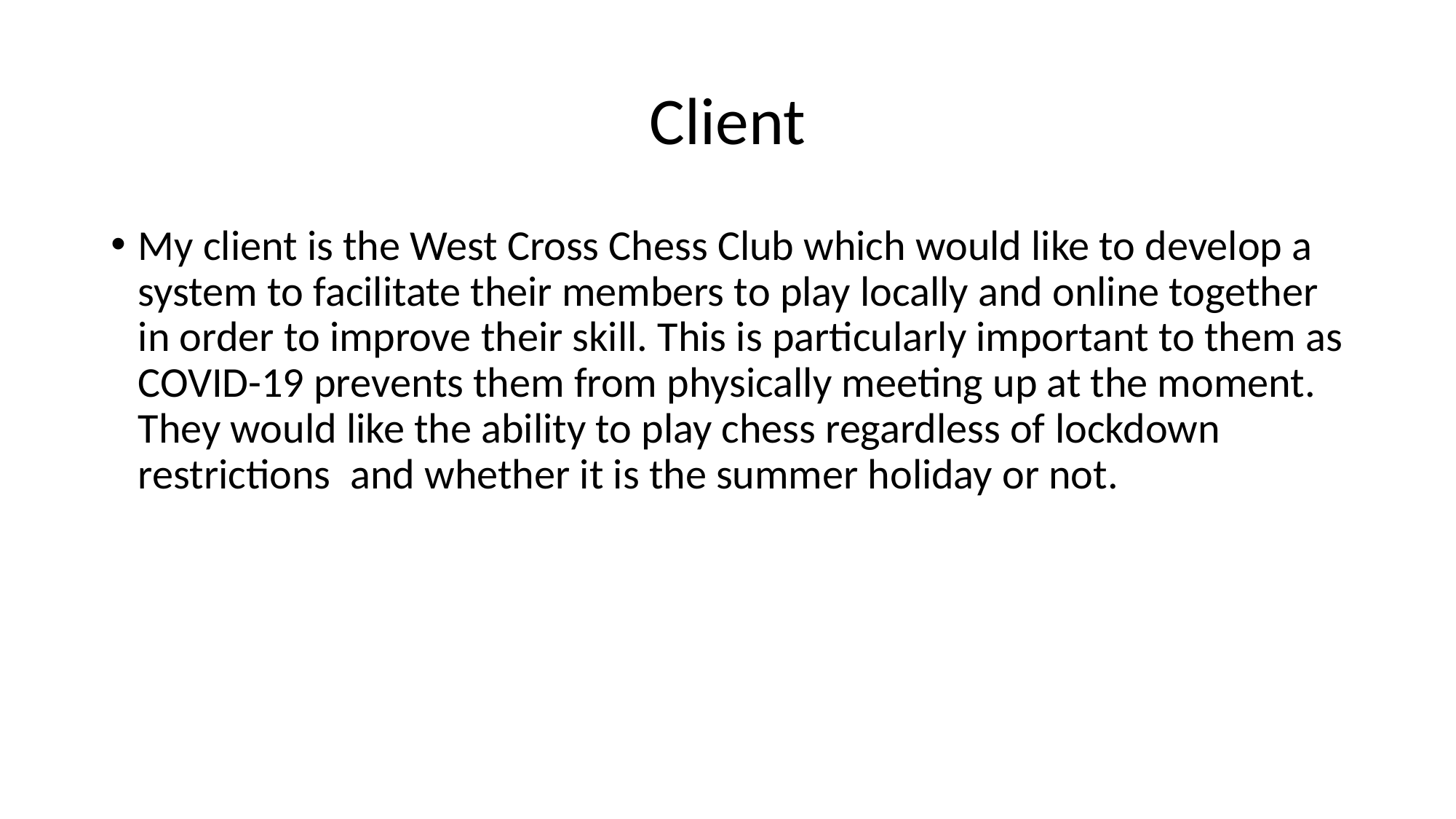

# Client
My client is the West Cross Chess Club which would like to develop a system to facilitate their members to play locally and online together in order to improve their skill. This is particularly important to them as COVID-19 prevents them from physically meeting up at the moment. They would like the ability to play chess regardless of lockdown restrictions  and whether it is the summer holiday or not.